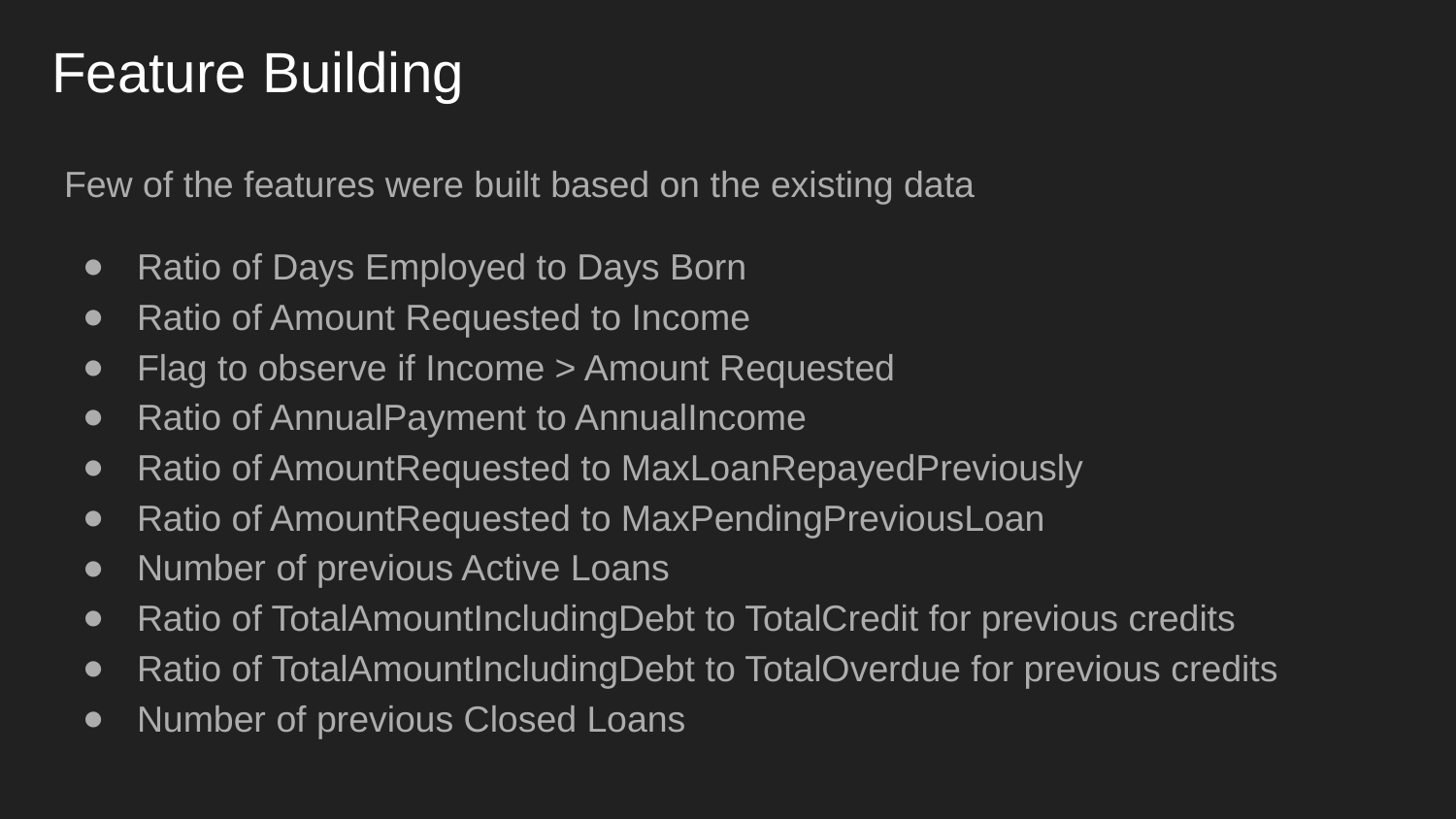

# Feature Building
Few of the features were built based on the existing data
Ratio of Days Employed to Days Born
Ratio of Amount Requested to Income
Flag to observe if Income > Amount Requested
Ratio of AnnualPayment to AnnualIncome
Ratio of AmountRequested to MaxLoanRepayedPreviously
Ratio of AmountRequested to MaxPendingPreviousLoan
Number of previous Active Loans
Ratio of TotalAmountIncludingDebt to TotalCredit for previous credits
Ratio of TotalAmountIncludingDebt to TotalOverdue for previous credits
Number of previous Closed Loans